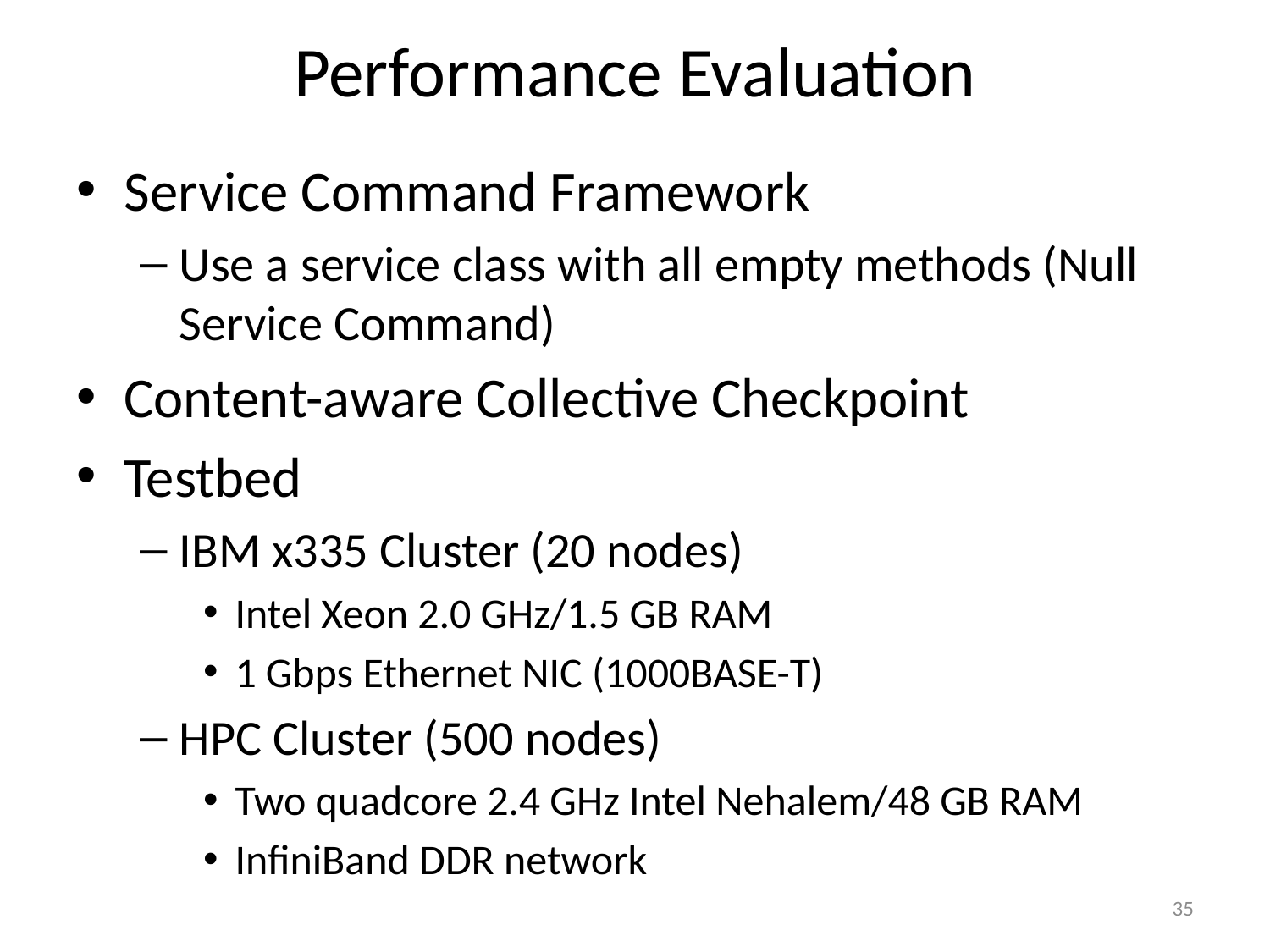

# Performance Evaluation
Service Command Framework
Use a service class with all empty methods (Null Service Command)
Content-aware Collective Checkpoint
Testbed
IBM x335 Cluster (20 nodes)
Intel Xeon 2.0 GHz/1.5 GB RAM
1 Gbps Ethernet NIC (1000BASE-T)
HPC Cluster (500 nodes)
Two quadcore 2.4 GHz Intel Nehalem/48 GB RAM
InfiniBand DDR network
35